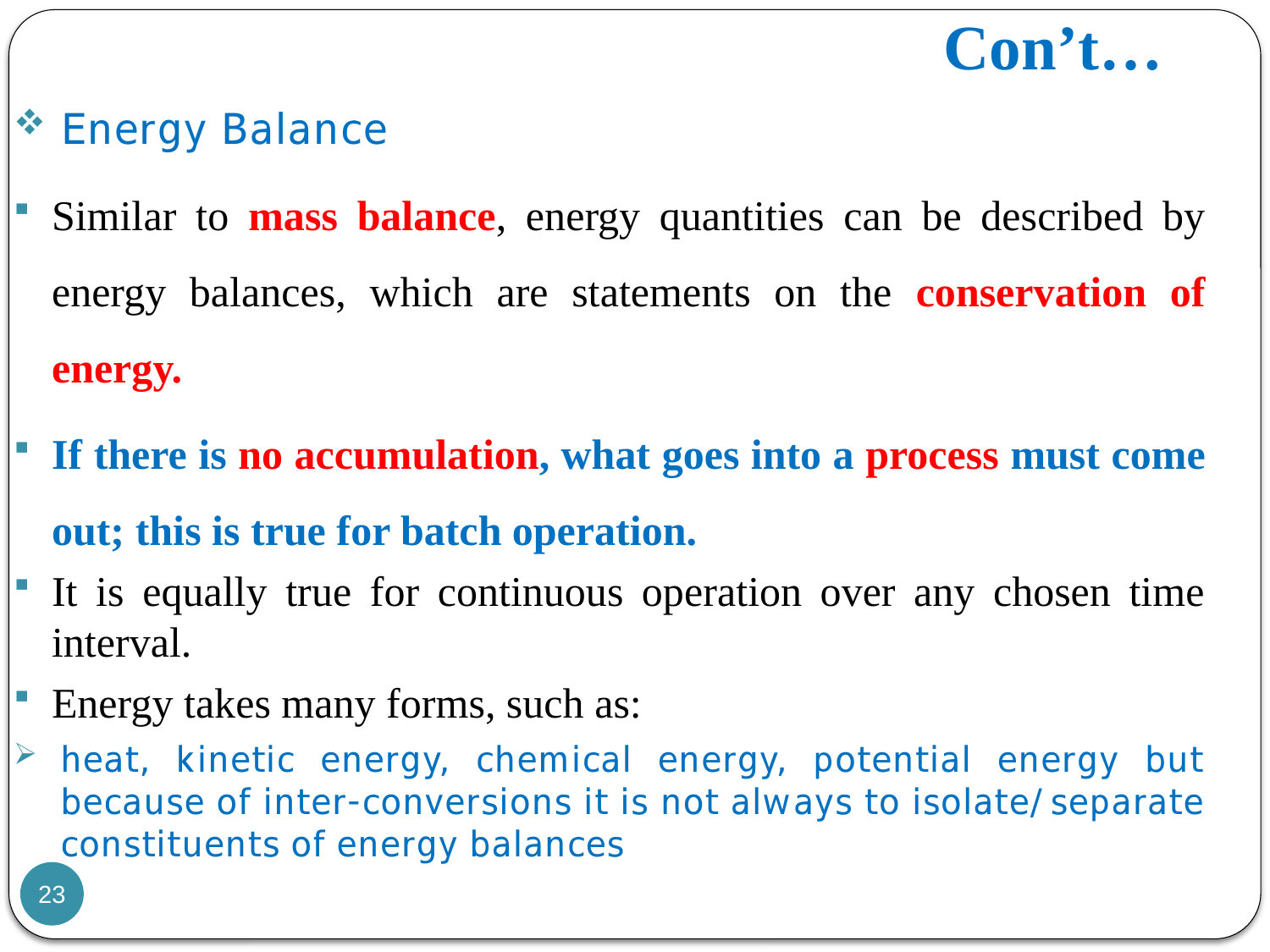

# Con’t…
 Energy Balance
Similar to mass balance, energy quantities can be described by energy balances, which are statements on the conservation of energy.
If there is no accumulation, what goes into a process must come out; this is true for batch operation.
It is equally true for continuous operation over any chosen time interval.
Energy takes many forms, such as:
heat, kinetic energy, chemical energy, potential energy but because of inter-conversions it is not always to isolate/separate constituents of energy balances

23